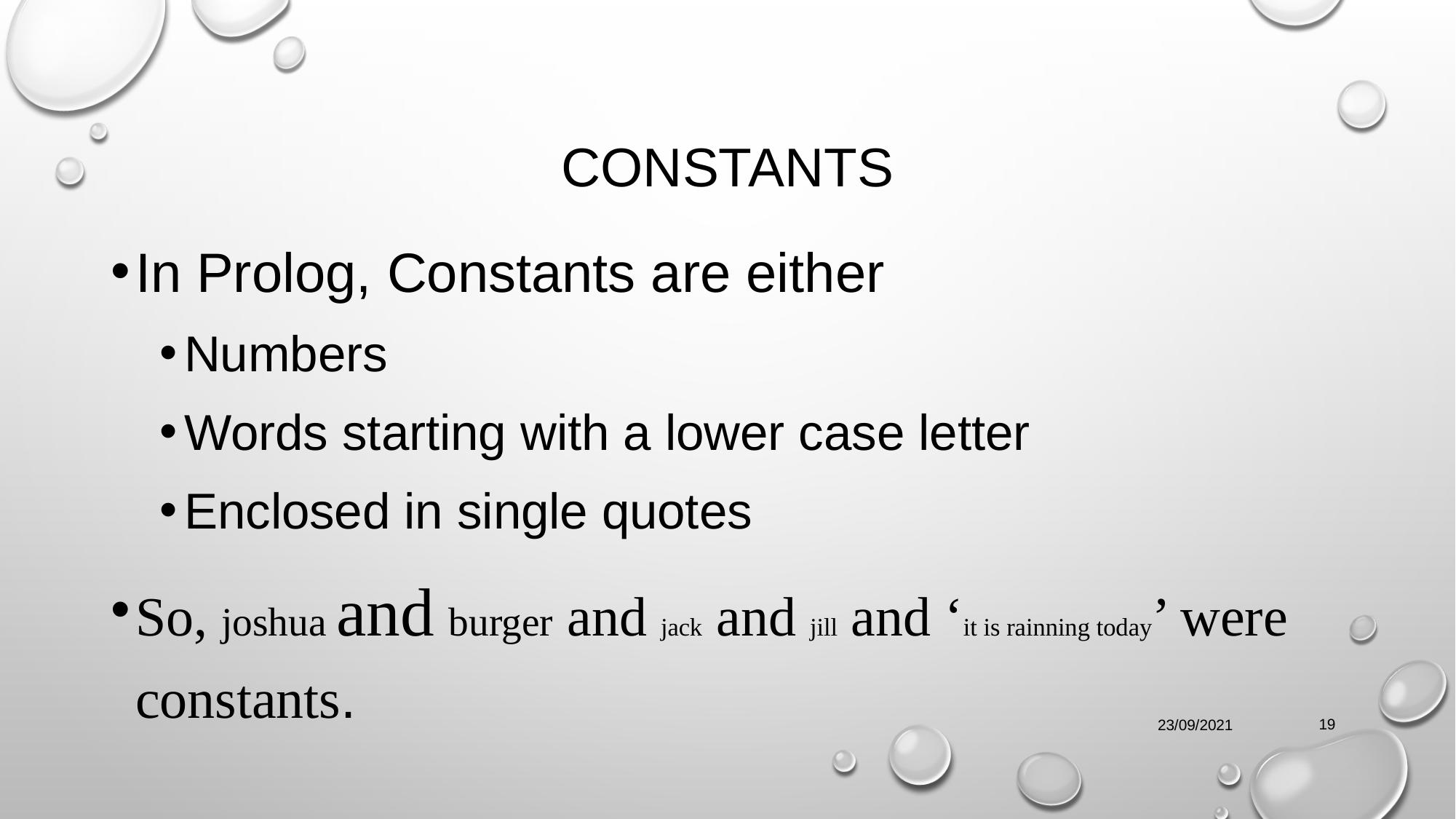

# Constants
In Prolog, Constants are either
Numbers
Words starting with a lower case letter
Enclosed in single quotes
So, joshua and burger and jack and jill and ‘it is rainning today’ were constants.
23/09/2021
19